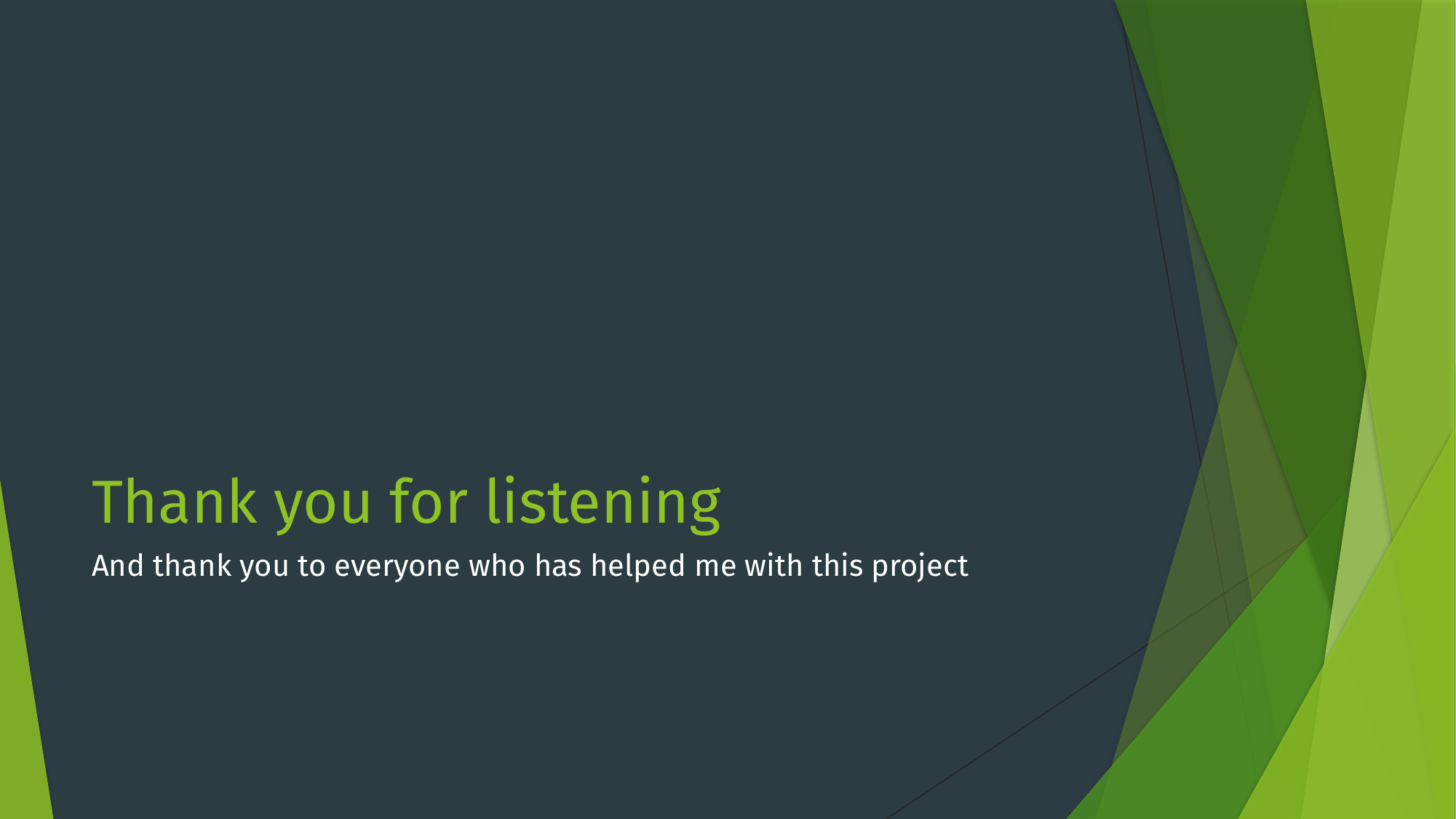

# Thank you for listening
And thank you to everyone who has helped me with this project